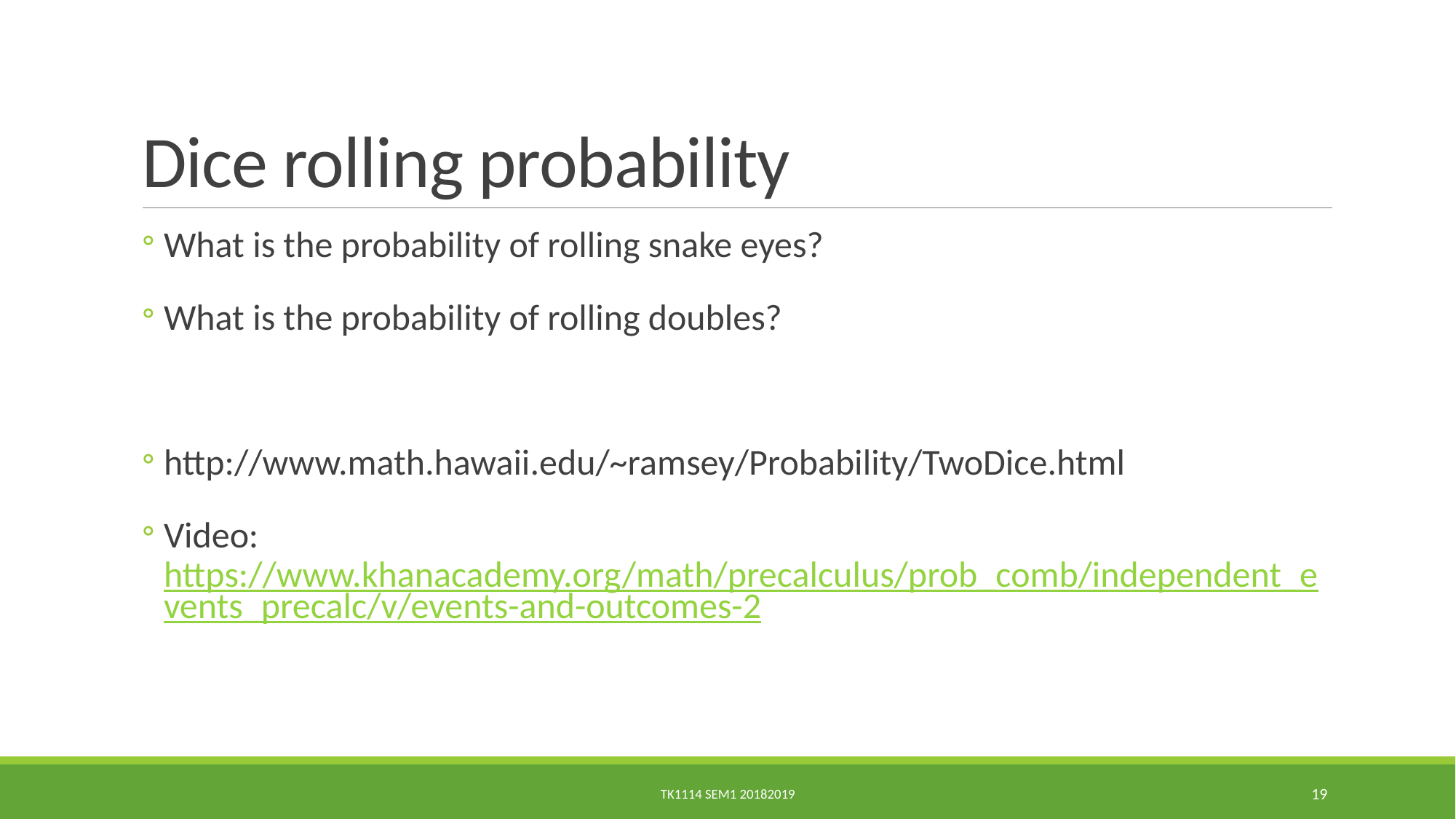

# Dice rolling probability
What is the probability of rolling snake eyes?
What is the probability of rolling doubles?

http://www.math.hawaii.edu/~ramsey/Probability/TwoDice.html
Video: https://www.khanacademy.org/math/precalculus/prob_comb/independent_events_precalc/v/events-and-outcomes-2

TK1114 sem1 20182019
19